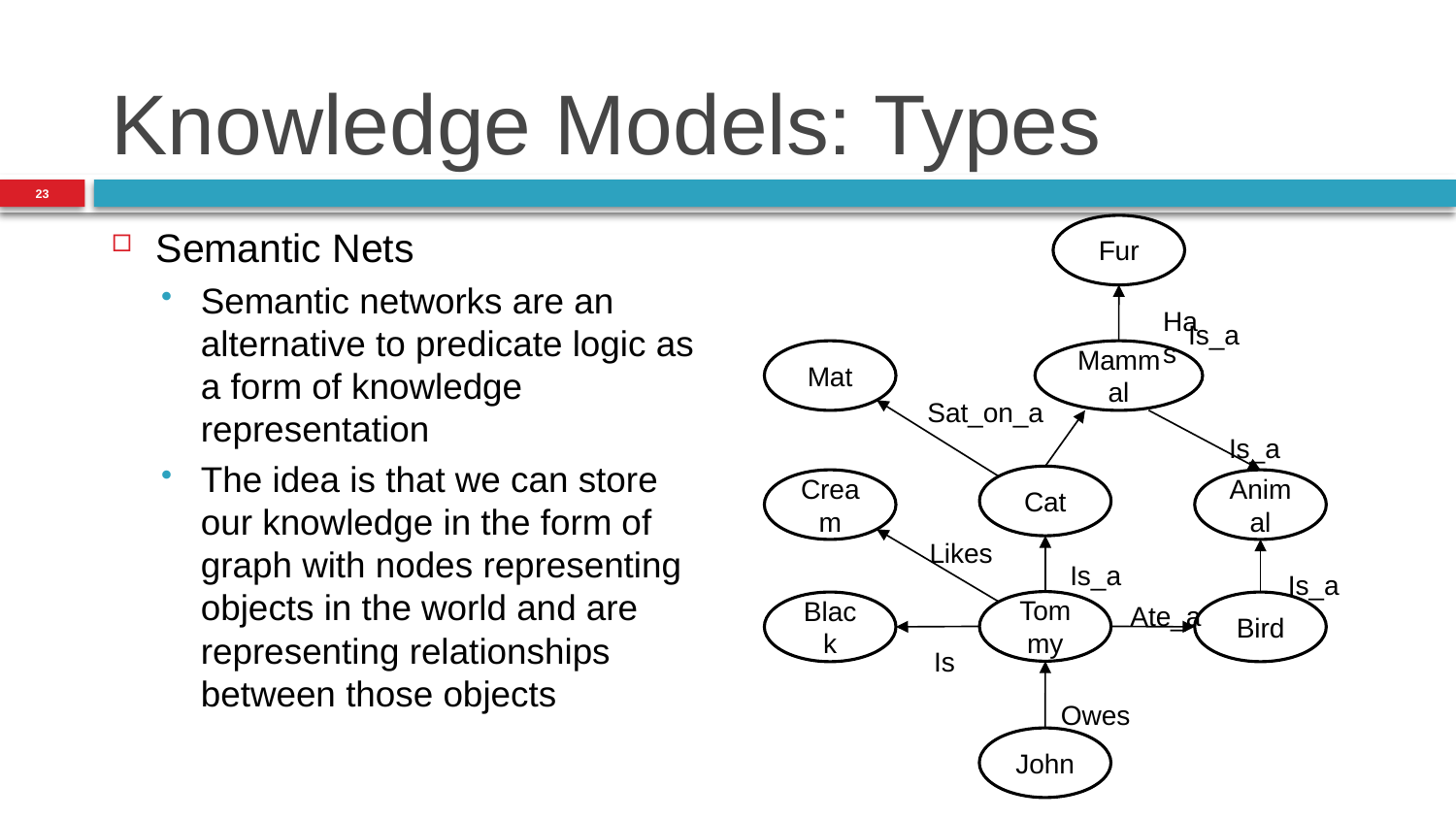

# Knowledge Models: Types
23
Fur
Has
Mat
Mammal
Sat_on_a
Is_a
Cat
Cream
Animal
Likes
Is_a
Is_a
Ate_a
Tommy
Black
Bird
Is
John
Owes
Semantic Nets
Semantic networks are an alternative to predicate logic as a form of knowledge representation
The idea is that we can store our knowledge in the form of graph with nodes representing objects in the world and are representing relationships between those objects
Is_a